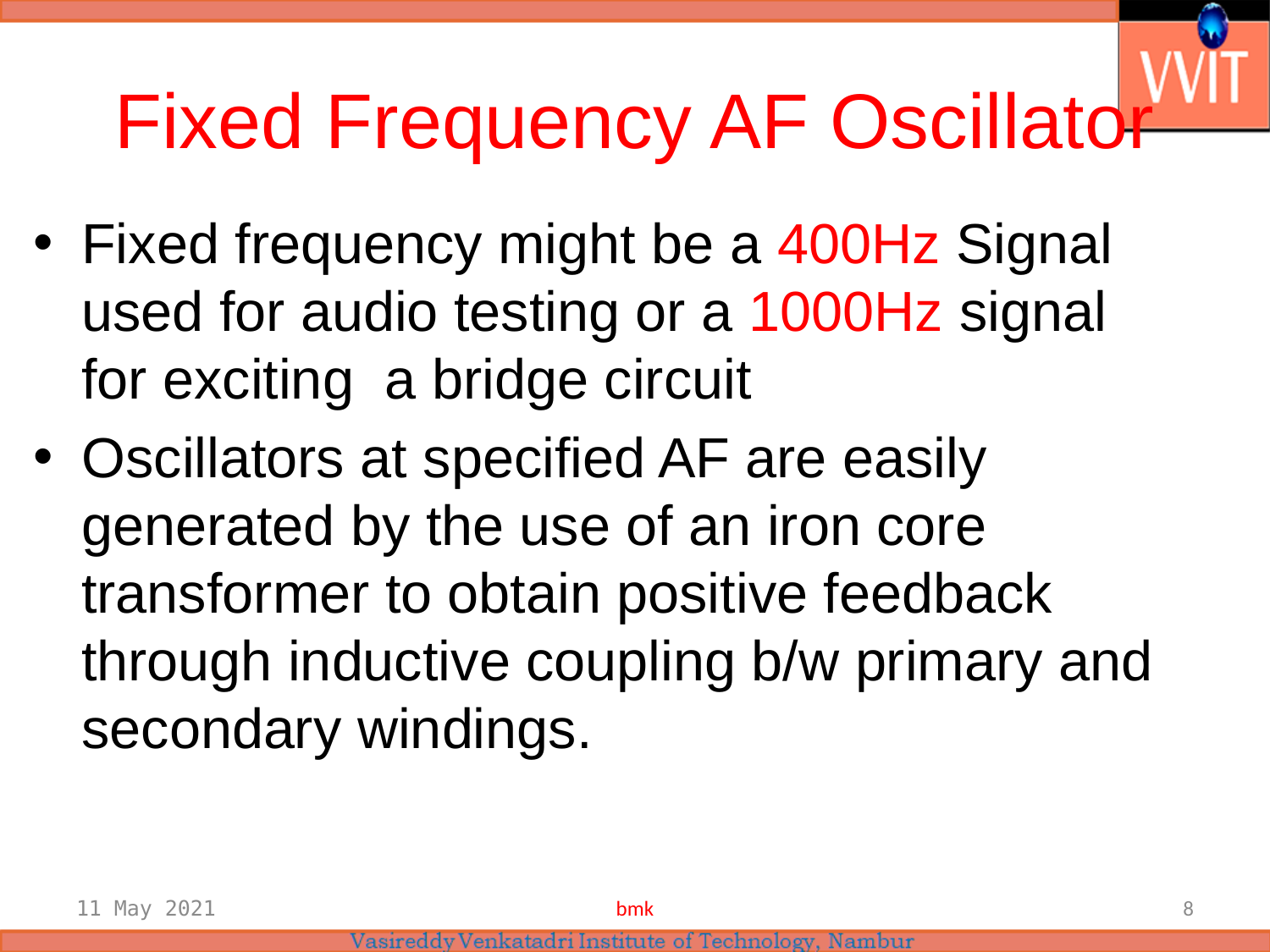

# Fixed Frequency AF Oscillator
Fixed frequency might be a 400Hz Signal used for audio testing or a 1000Hz signal for exciting  a bridge circuit
Oscillators at specified AF are easily generated by the use of an iron core transformer to obtain positive feedback through inductive coupling b/w primary and secondary windings.
11 May 2021
bmk
8